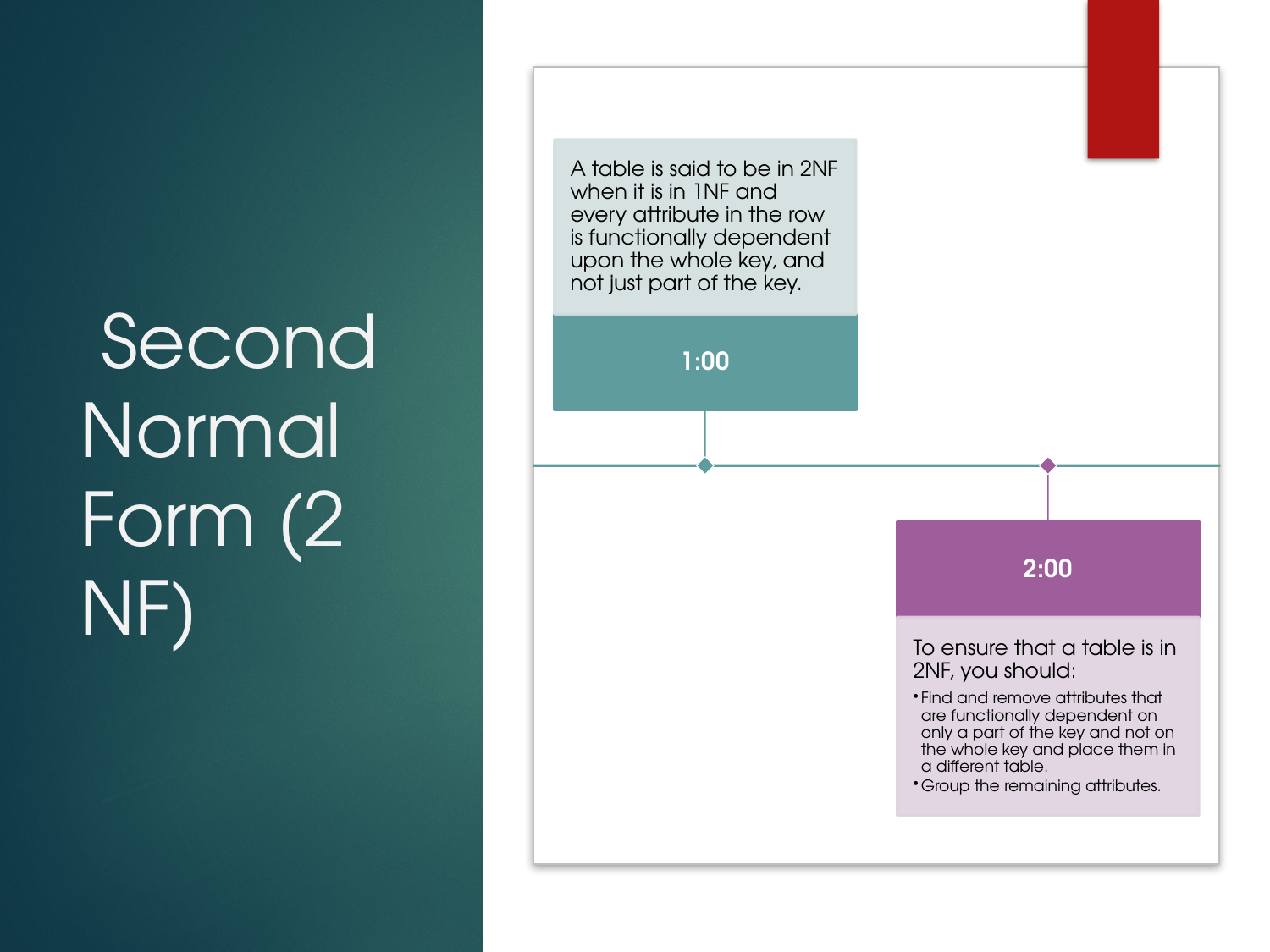

1:00
A table is said to be in 2NF when it is in 1NF and every attribute in the row is functionally dependent upon the whole key, and not just part of the key.
2:00
To ensure that a table is in 2NF, you should:
Find and remove attributes that are functionally dependent on only a part of the key and not on the whole key and place them in a different table.
Group the remaining attributes.
 Second Normal Form (2 NF)